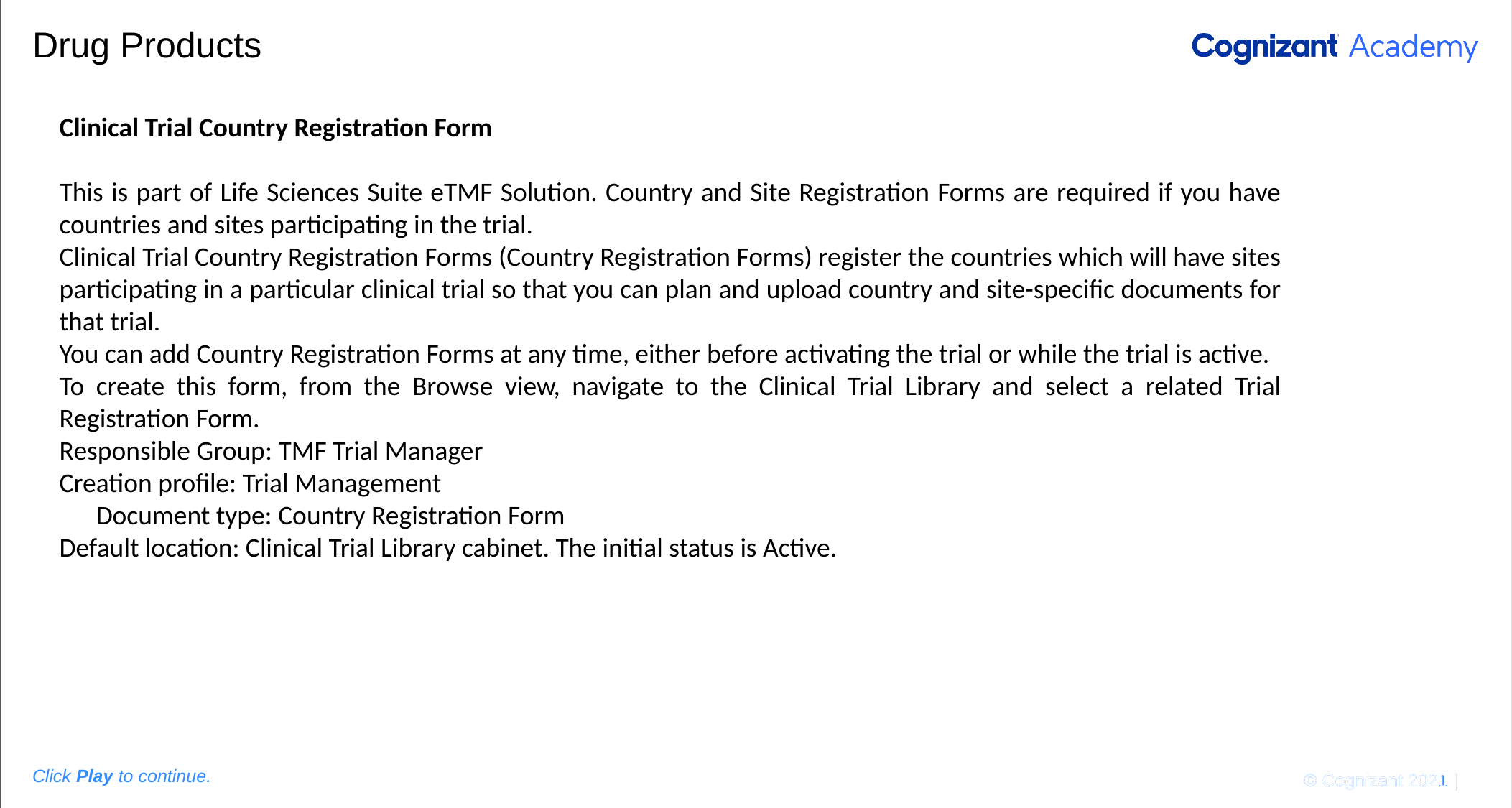

Please add the graphic description here.
# Drug Products
Clinical Trial Country Registration Form

This is part of Life Sciences Suite eTMF Solution. Country and Site Registration Forms are required if you have countries and sites participating in the trial.
Clinical Trial Country Registration Forms (Country Registration Forms) register the countries which will have sites participating in a particular clinical trial so that you can plan and upload country and site-specific documents for that trial.
You can add Country Registration Forms at any time, either before activating the trial or while the trial is active.
To create this form, from the Browse view, navigate to the Clinical Trial Library and select a related Trial Registration Form.
Responsible Group: TMF Trial Manager
Creation profile: Trial Management
      Document type: Country Registration Form
Default location: Clinical Trial Library cabinet. The initial status is Active.
© Cognizant 2020 |
Click Play to continue.